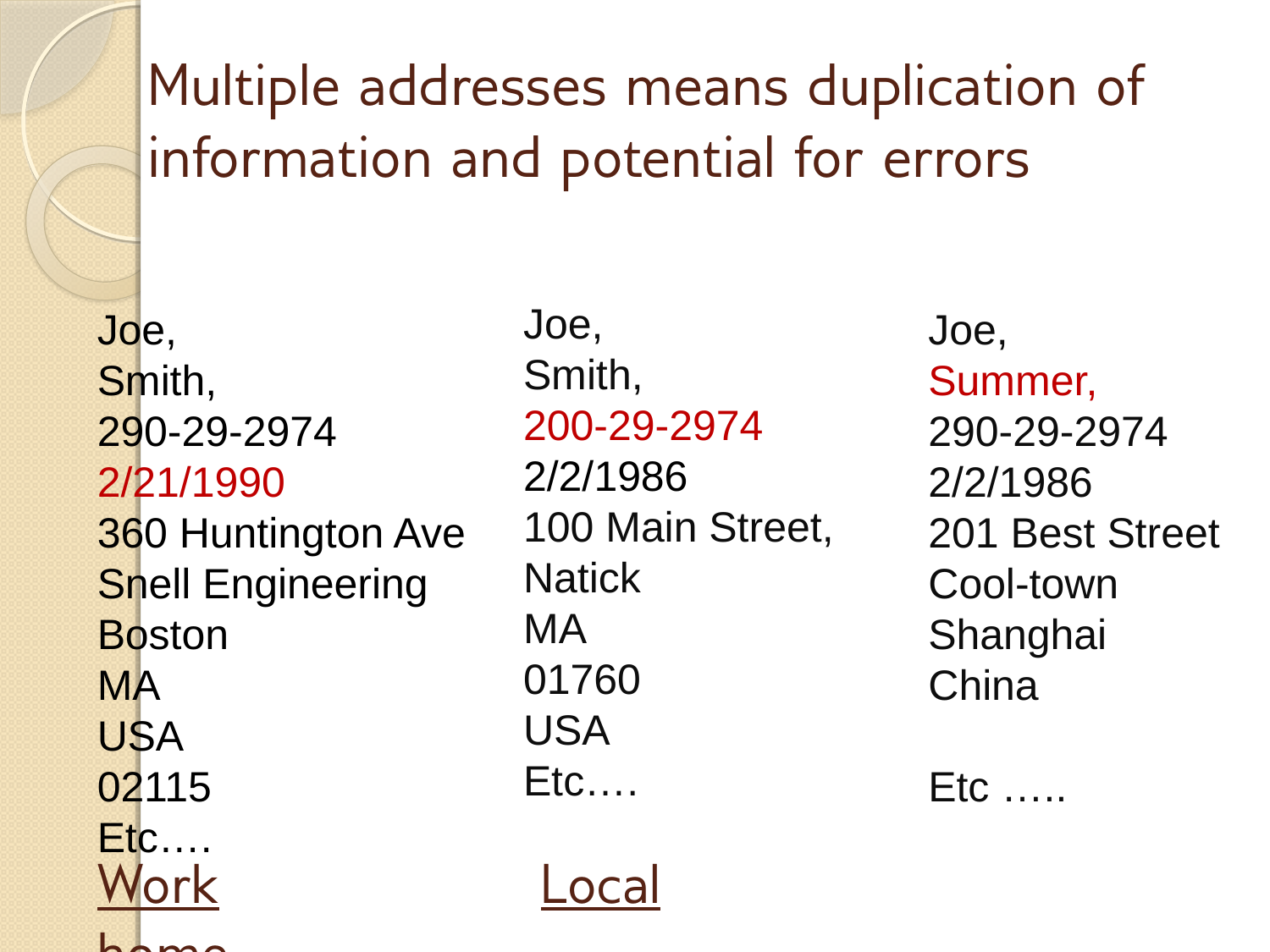

# Multiple addresses means duplication of information and potential for errors
Joe,
Smith,
200-29-2974
2/2/1986
100 Main Street,
Natick
MA
01760
USA
Etc….
Joe,
Smith,
290-29-2974
2/21/1990
360 Huntington Ave
Snell Engineering
Boston
MA
USA
02115
Etc….
Joe,
Summer,
290-29-2974
2/2/1986
201 Best Street
Cool-town
Shanghai
China

Etc …..
Work                   Local                    home